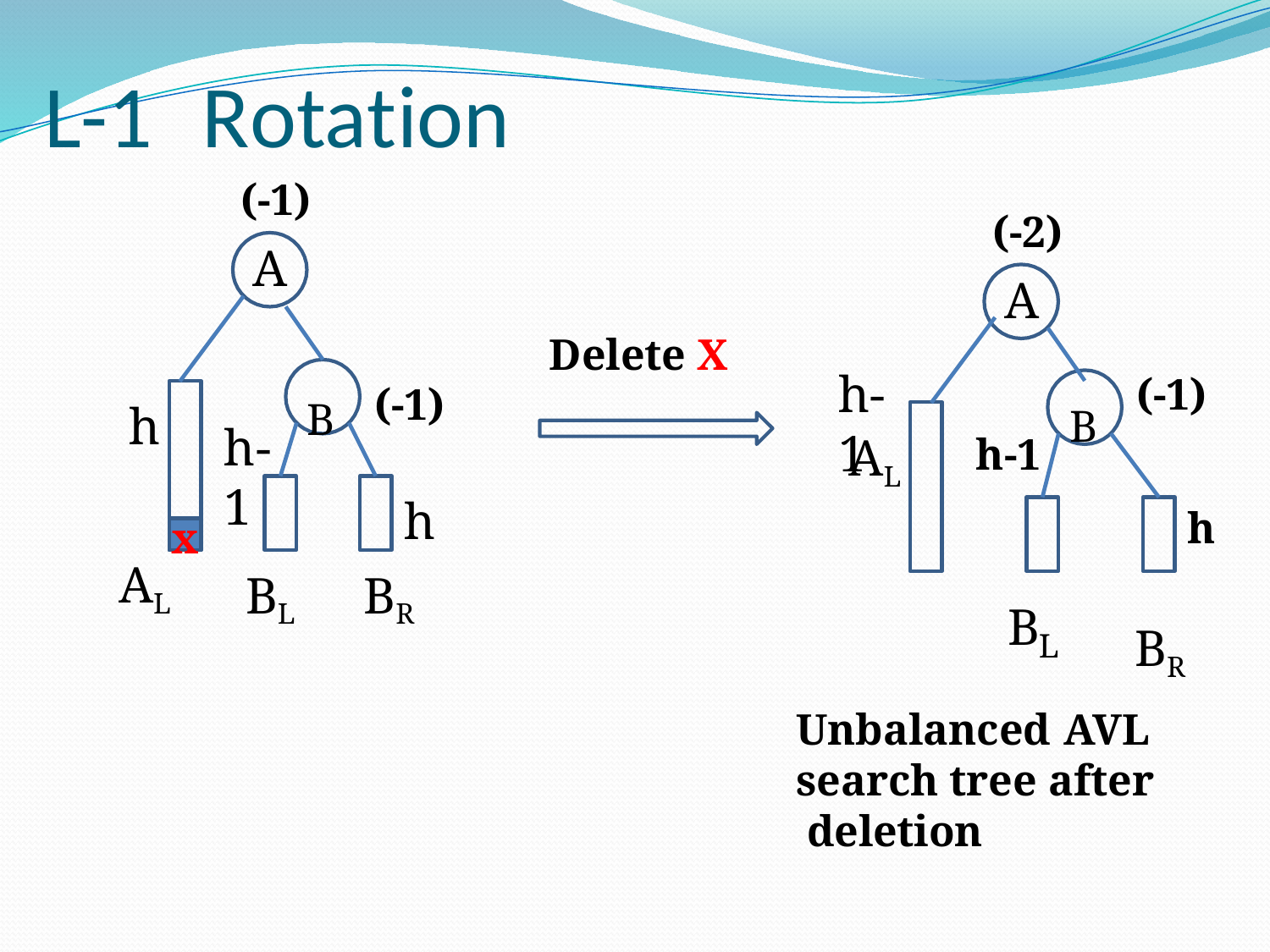

# L-1	Rotation
(-1)
A
(-2)
A

Delete X

B	(-1)
B	(-1)

h-1

h

h-1

AL
h-1

h

h
x

AL
BL	BR
B
BR
L
Unbalanced	AVL  search tree after  deletion